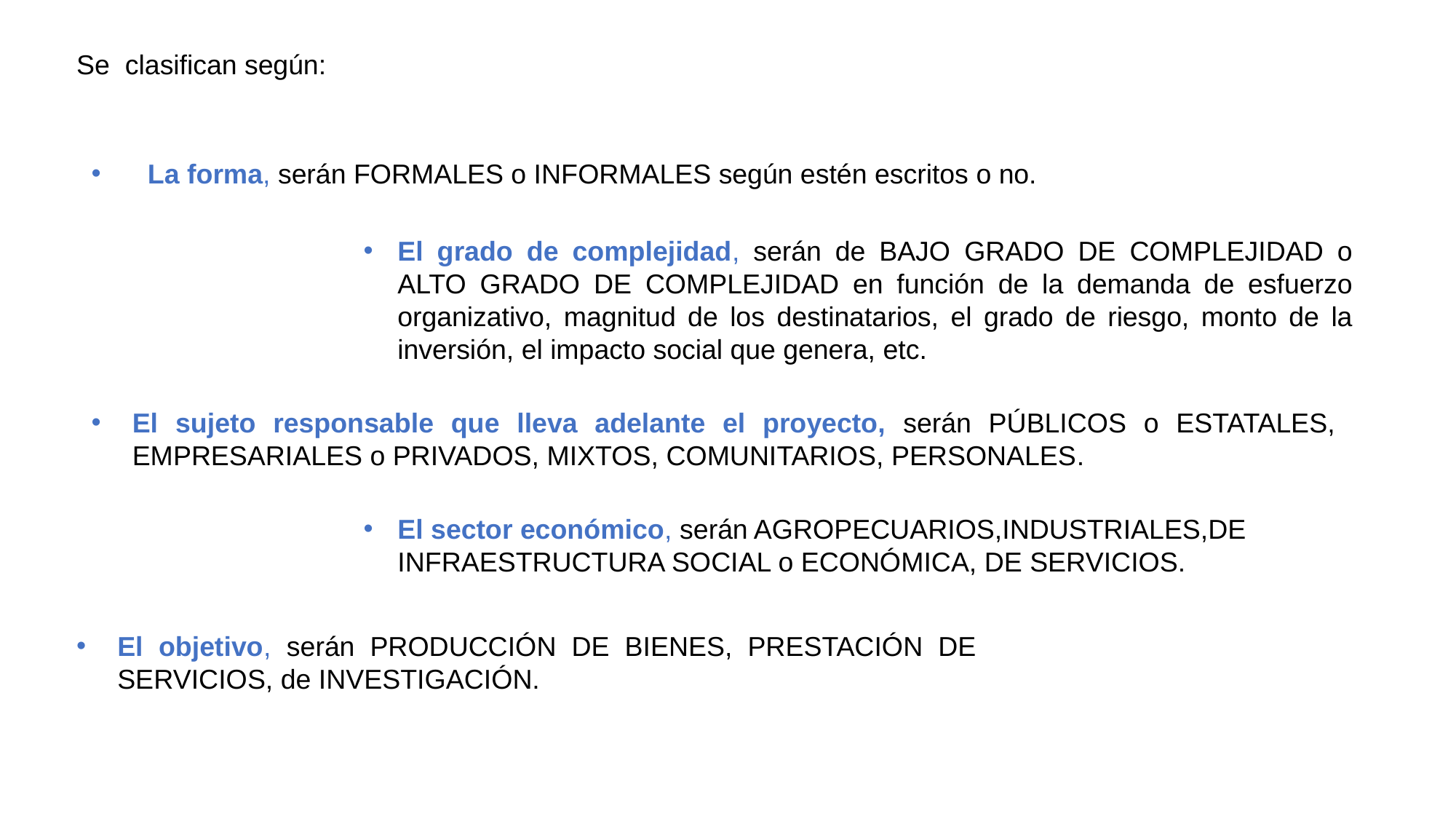

Se  clasifican según:
  La forma, serán FORMALES o INFORMALES según estén escritos o no.
El grado de complejidad, serán de BAJO GRADO DE COMPLEJIDAD o ALTO GRADO DE COMPLEJIDAD en función de la demanda de esfuerzo organizativo, magnitud de los destinatarios, el grado de riesgo, monto de la inversión, el impacto social que genera, etc.
El sujeto responsable que lleva adelante el proyecto, serán PÚBLICOS o ESTATALES,  EMPRESARIALES o PRIVADOS, MIXTOS, COMUNITARIOS, PERSONALES.
El sector económico, serán AGROPECUARIOS,INDUSTRIALES,DE INFRAESTRUCTURA SOCIAL o ECONÓMICA, DE SERVICIOS.
El objetivo, serán PRODUCCIÓN DE BIENES, PRESTACIÓN DE SERVICIOS, de INVESTIGACIÓN.